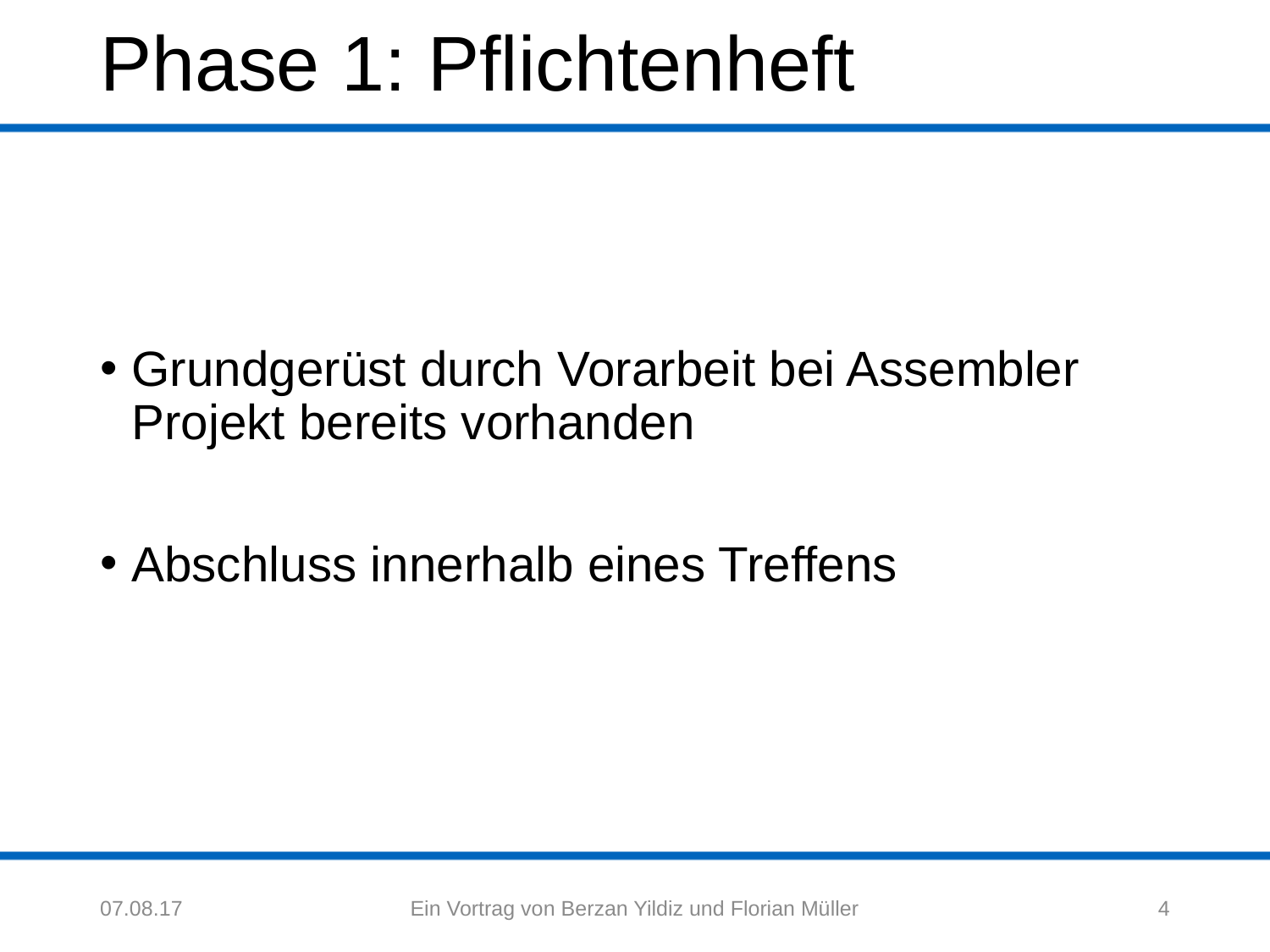

# Phase 1: Pflichtenheft
Grundgerüst durch Vorarbeit bei Assembler Projekt bereits vorhanden

Abschluss innerhalb eines Treffens
07.08.17
Ein Vortrag von Berzan Yildiz und Florian Müller
4